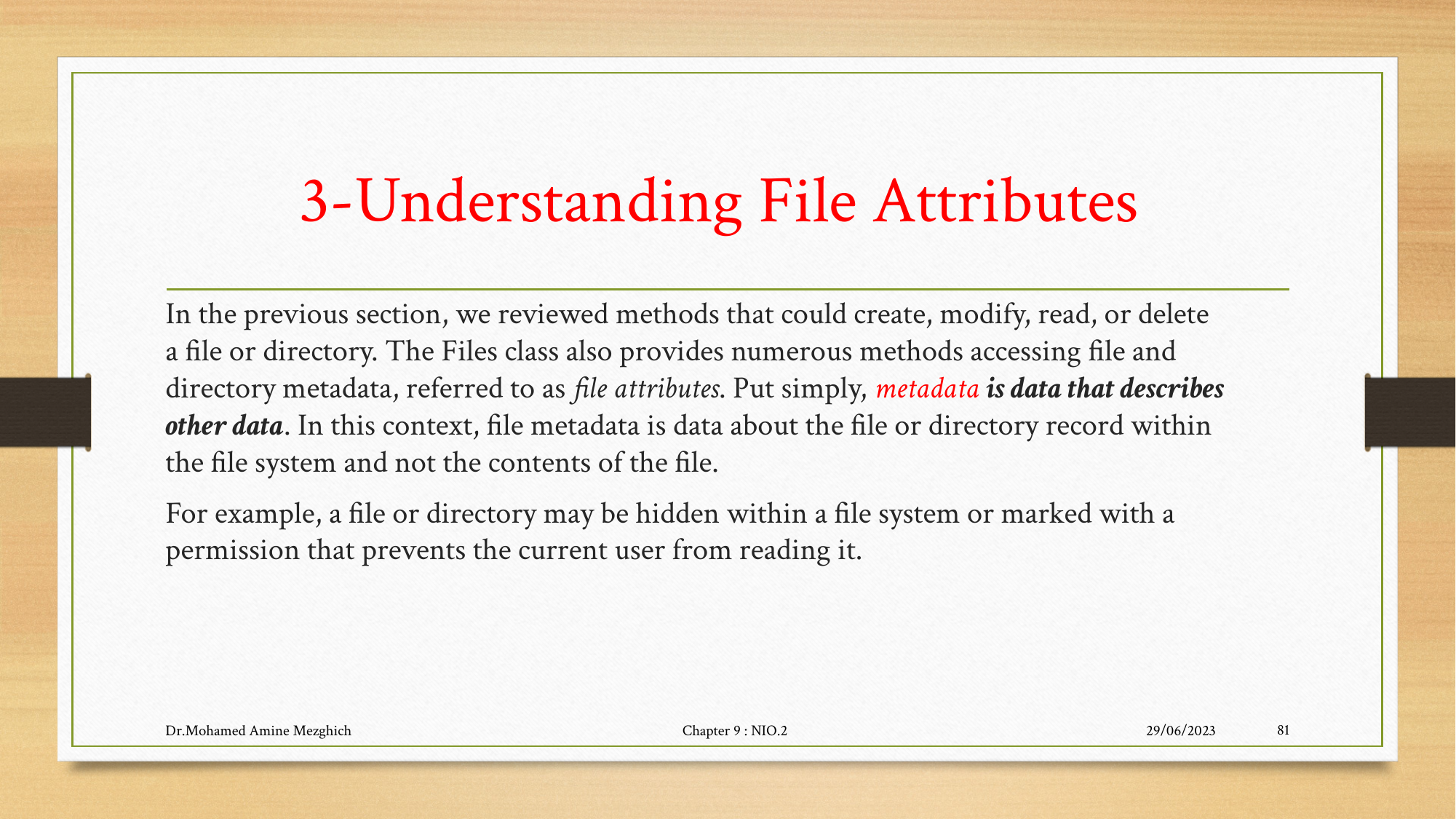

# 3-Understanding File Attributes
In the previous section, we reviewed methods that could create, modify, read, or delete
a file or directory. The Files class also provides numerous methods accessing file and
directory metadata, referred to as file attributes. Put simply, metadata is data that describes
other data. In this context, file metadata is data about the file or directory record within
the file system and not the contents of the file.
For example, a file or directory may be hidden within a file system or marked with a
permission that prevents the current user from reading it.
Dr.Mohamed Amine Mezghich                                                                                                Chapter 9 : NIO.2
29/06/2023
81